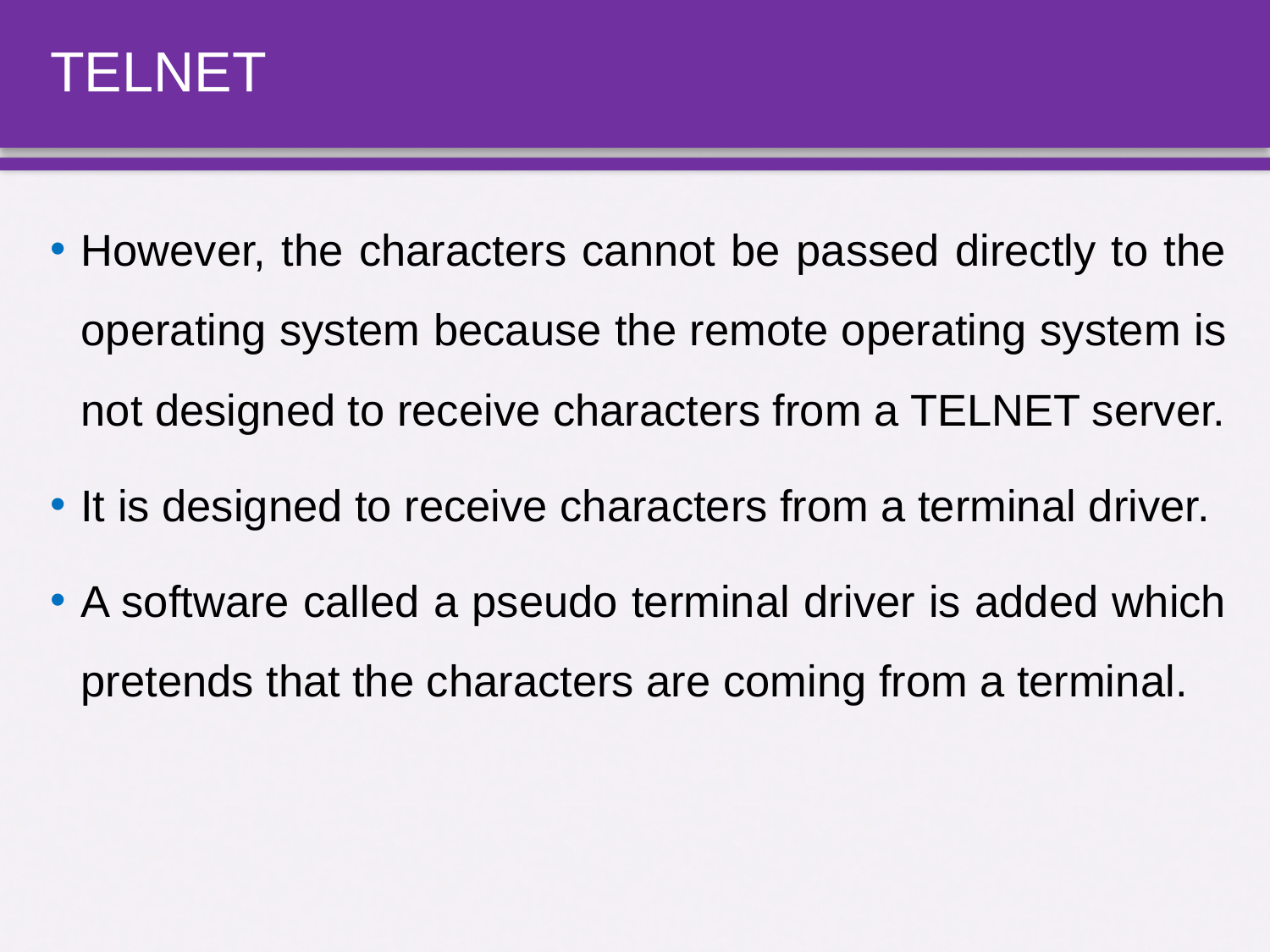

# TELNET
However, the characters cannot be passed directly to the operating system because the remote operating system is not designed to receive characters from a TELNET server.
It is designed to receive characters from a terminal driver.
A software called a pseudo terminal driver is added which pretends that the characters are coming from a terminal.